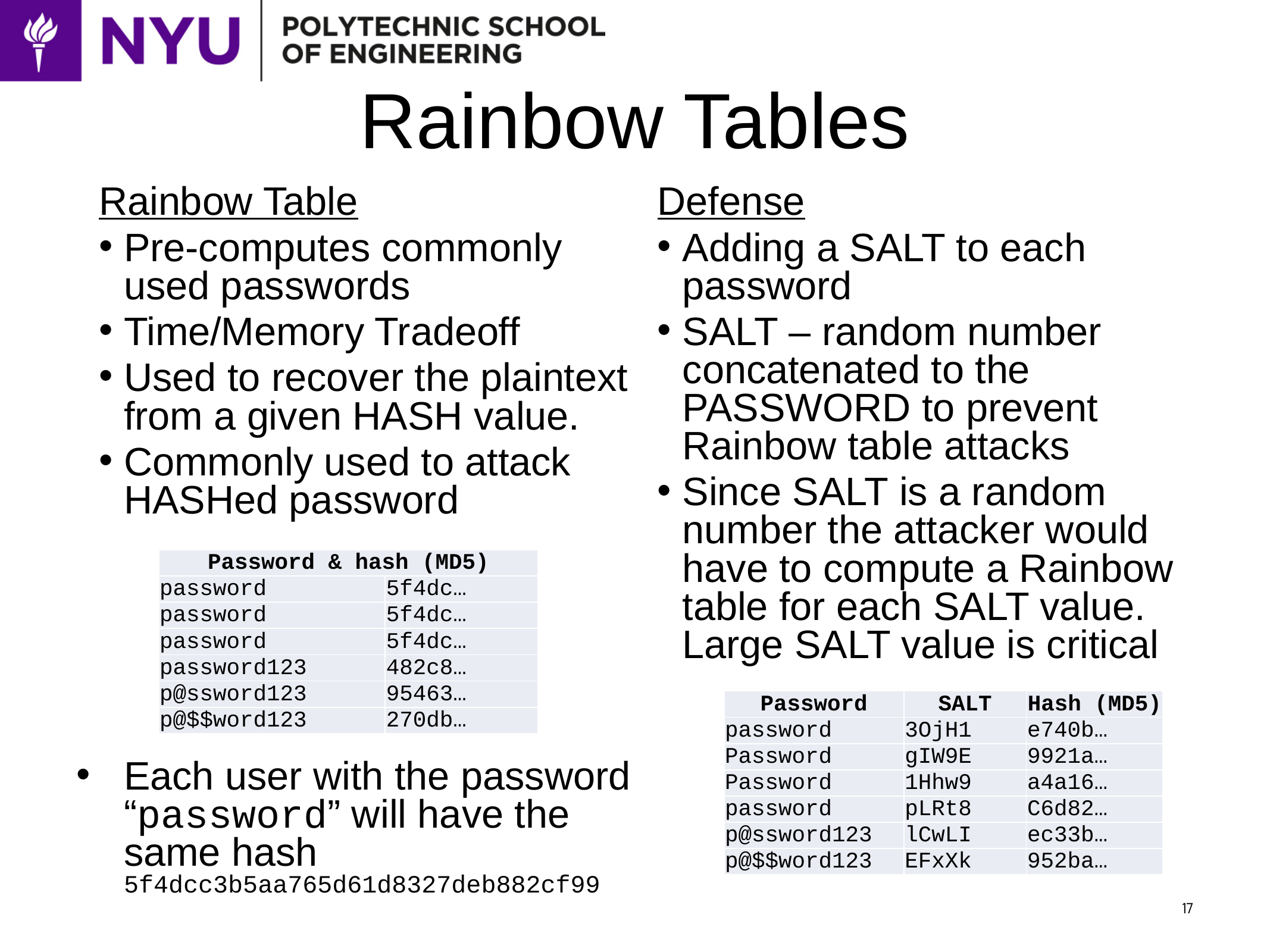

# Rainbow Tables
Rainbow Table
Pre-computes commonly used passwords
Time/Memory Tradeoff
Used to recover the plaintext from a given HASH value.
Commonly used to attack HASHed password

Each user with the password “password” will have the same hash 5f4dcc3b5aa765d61d8327deb882cf99
Defense
Adding a SALT to each password
SALT – random number concatenated to the PASSWORD to prevent Rainbow table attacks
Since SALT is a random number the attacker would have to compute a Rainbow table for each SALT value.  Large SALT value is critical
| Password & hash (MD5) |  |
| --- | --- |
| password | 5f4dc… |
| password | 5f4dc… |
| password | 5f4dc… |
| password123 | 482c8… |
| p@ssword123 | 95463… |
| p@$$word123 | 270db… |
| Password | SALT | Hash (MD5) |
| --- | --- | --- |
| password | 3OjH1 | e740b… |
| Password | gIW9E | 9921a… |
| Password | 1Hhw9 | a4a16… |
| password | pLRt8 | C6d82… |
| p@ssword123 | lCwLI | ec33b… |
| p@$$word123 | EFxXk | 952ba… |
17